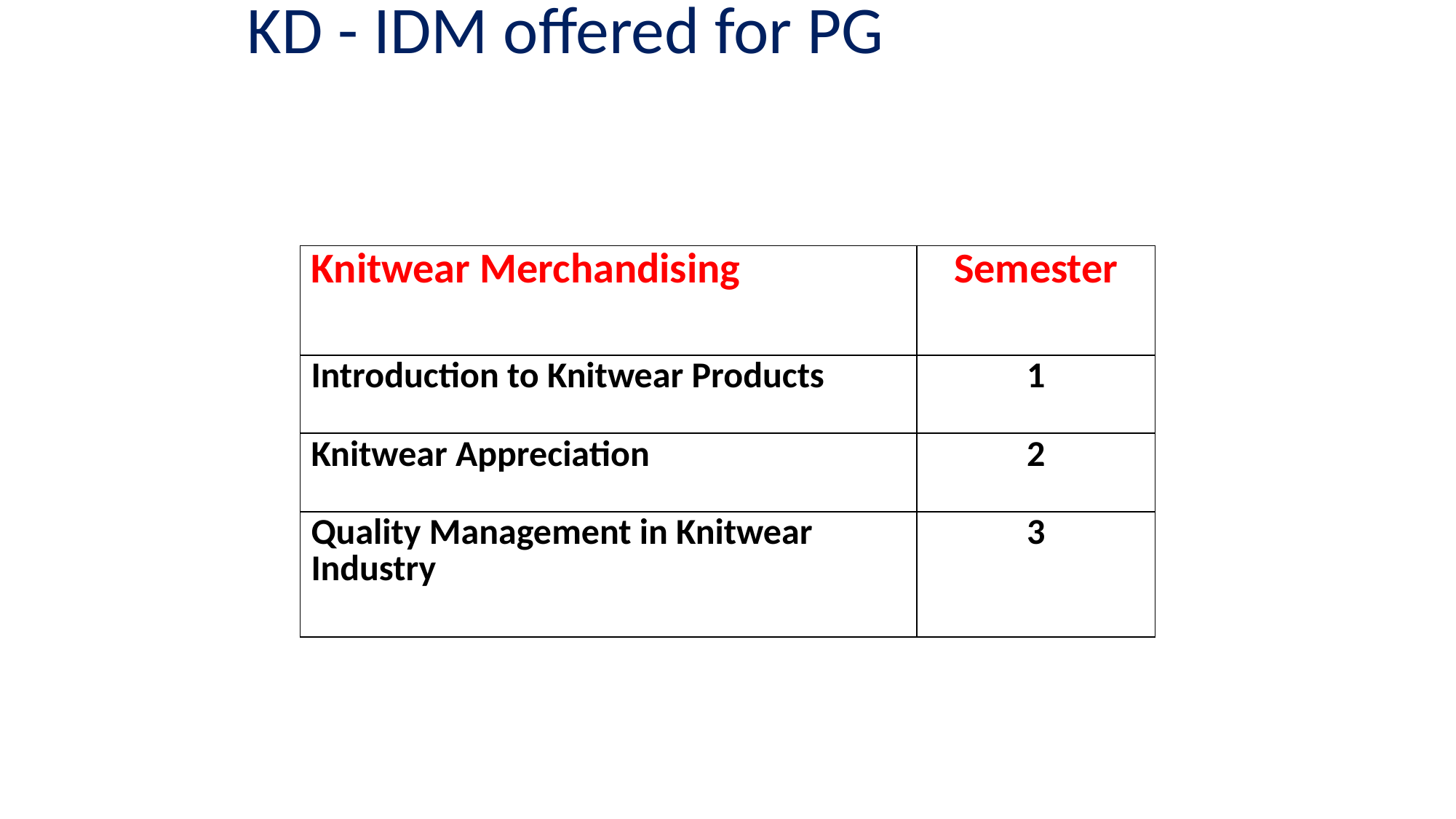

# KD - IDM offered for PG
| Knitwear Merchandising | Semester |
| --- | --- |
| Introduction to Knitwear Products | 1 |
| Knitwear Appreciation | 2 |
| Quality Management in Knitwear Industry | 3 |